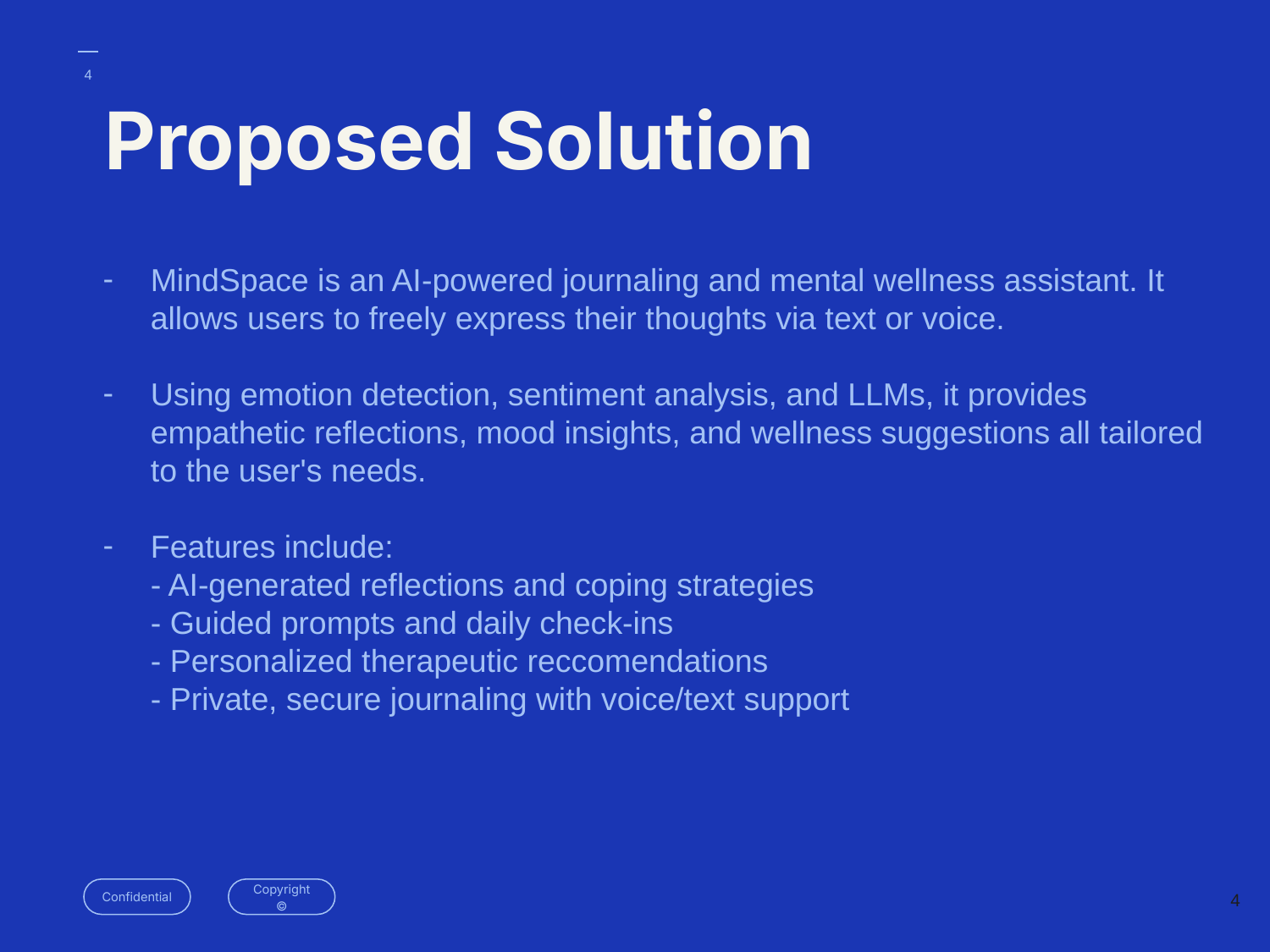

# Proposed Solution
MindSpace is an AI-powered journaling and mental wellness assistant. It allows users to freely express their thoughts via text or voice.

Using emotion detection, sentiment analysis, and LLMs, it provides empathetic reflections, mood insights, and wellness suggestions all tailored to the user's needs.
Features include:
- AI-generated reflections and coping strategies
- Guided prompts and daily check-ins
- Personalized therapeutic reccomendations
- Private, secure journaling with voice/text support

4